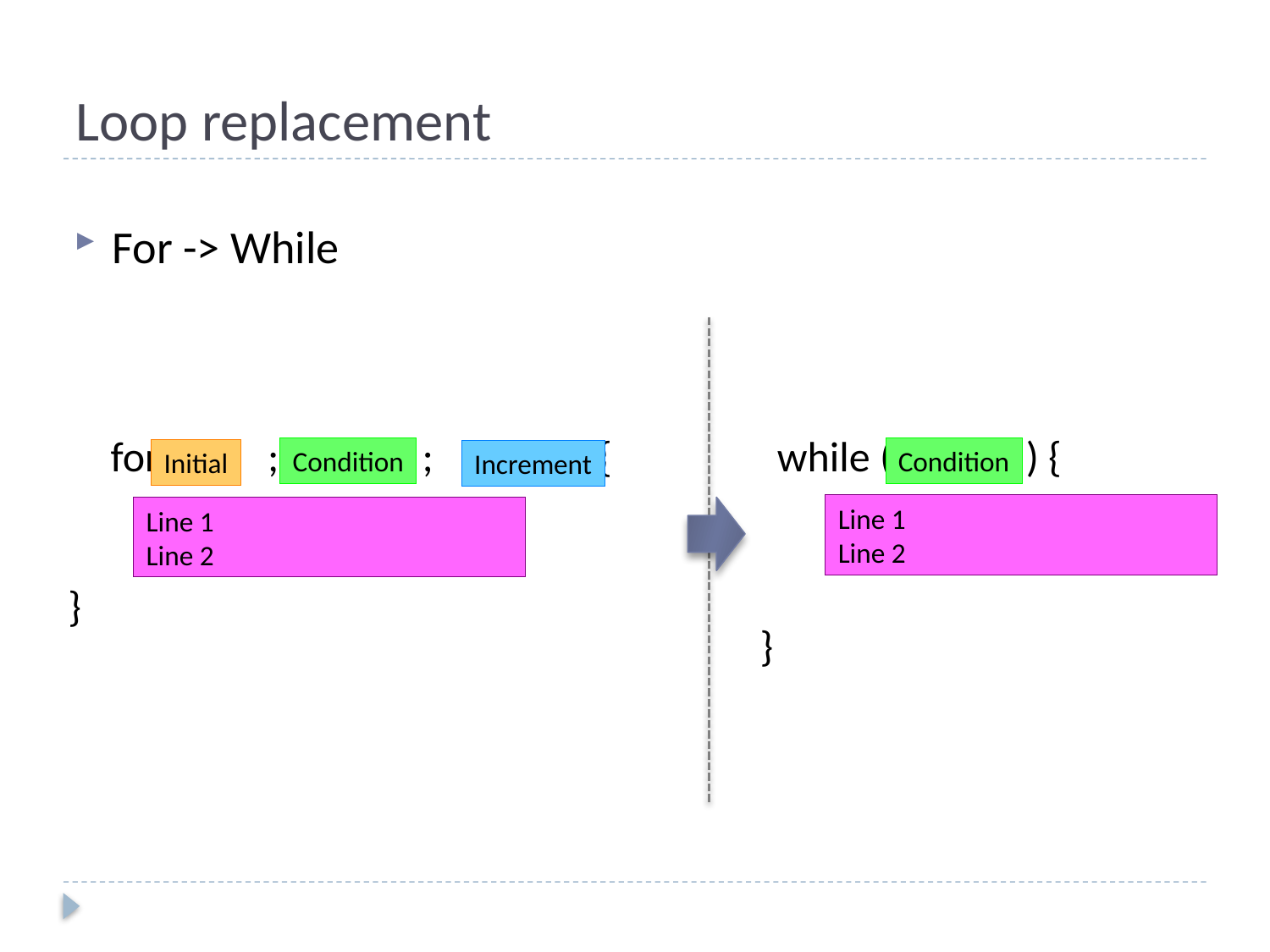

# Loop replacement
For -> While

for (         ;               ;               ) {
while (              ) {
Condition
Condition
Initial
Increment
Line 1
Line 2
Line 1
Line 2

}
}